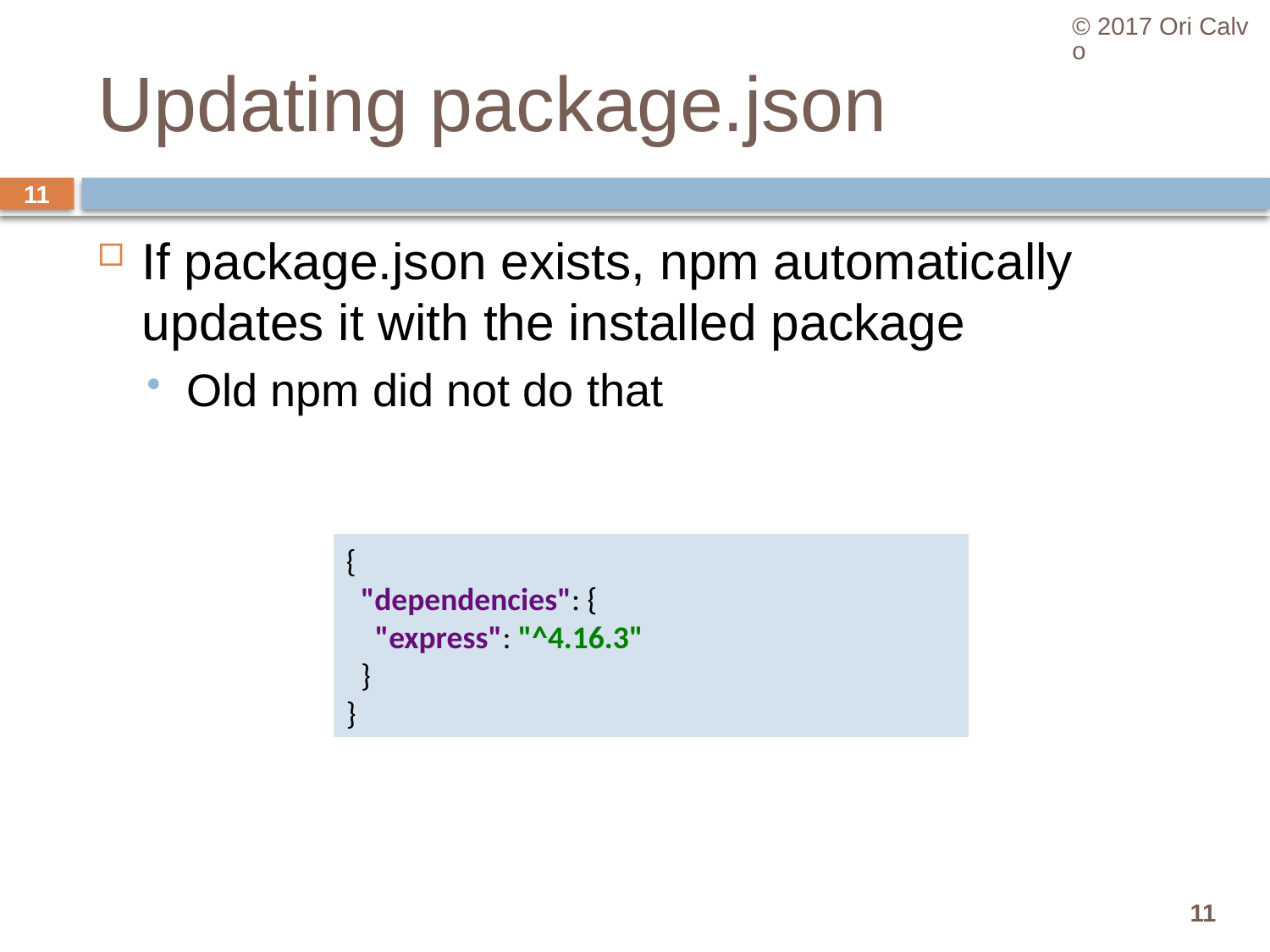

© 2017 Ori Calvo
# Updating package.json
11
If package.json exists, npm automatically updates it with the installed package
Old npm did not do that
{
  "dependencies": {
    "express": "^4.16.3"
  }
}